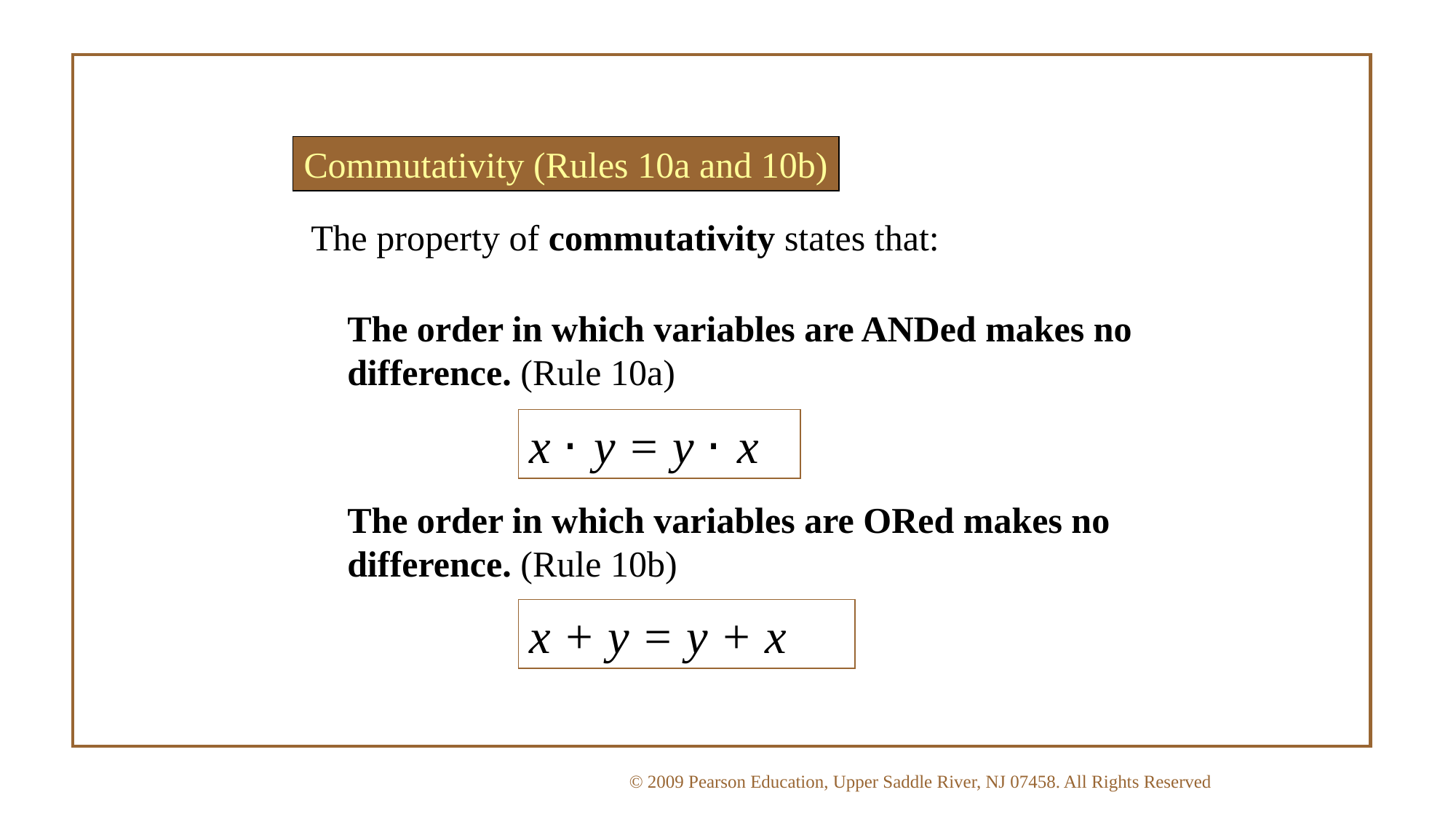

Commutativity (Rules 10a and 10b)
The property of commutativity states that:
The order in which variables are ANDed makes no difference. (Rule 10a)
x · y = y · x
The order in which variables are ORed makes no difference. (Rule 10b)
x + y = y + x